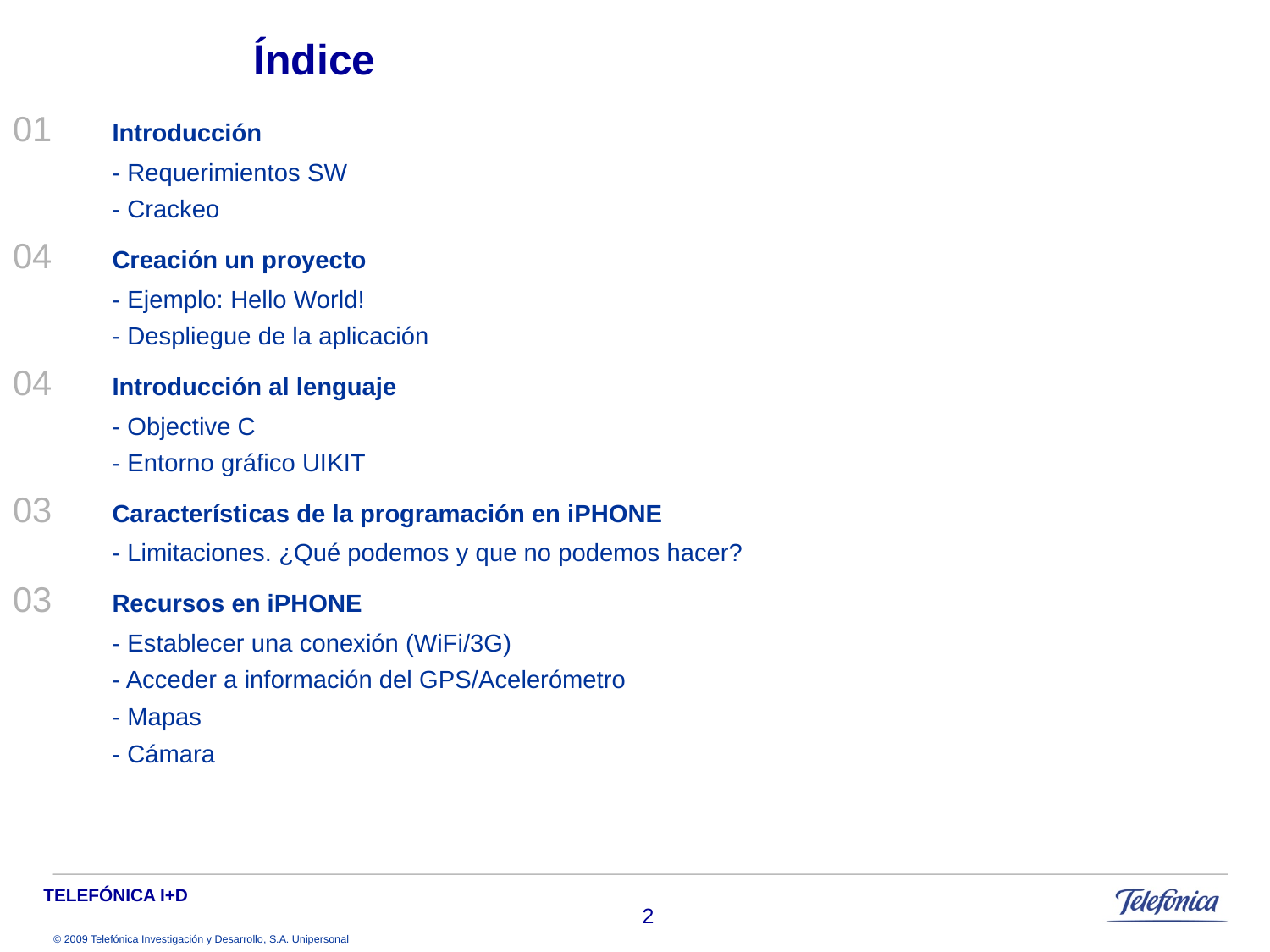

# Índice
01	Introducción
	- Requerimientos SW
	- Crackeo
04	Creación un proyecto
	- Ejemplo: Hello World!
	- Despliegue de la aplicación
04	Introducción al lenguaje
	- Objective C
	- Entorno gráfico UIKIT
03	Características de la programación en iPHONE
	- Limitaciones. ¿Qué podemos y que no podemos hacer?
03	Recursos en iPHONE
	- Establecer una conexión (WiFi/3G)
	- Acceder a información del GPS/Acelerómetro
	- Mapas
	- Cámara

2